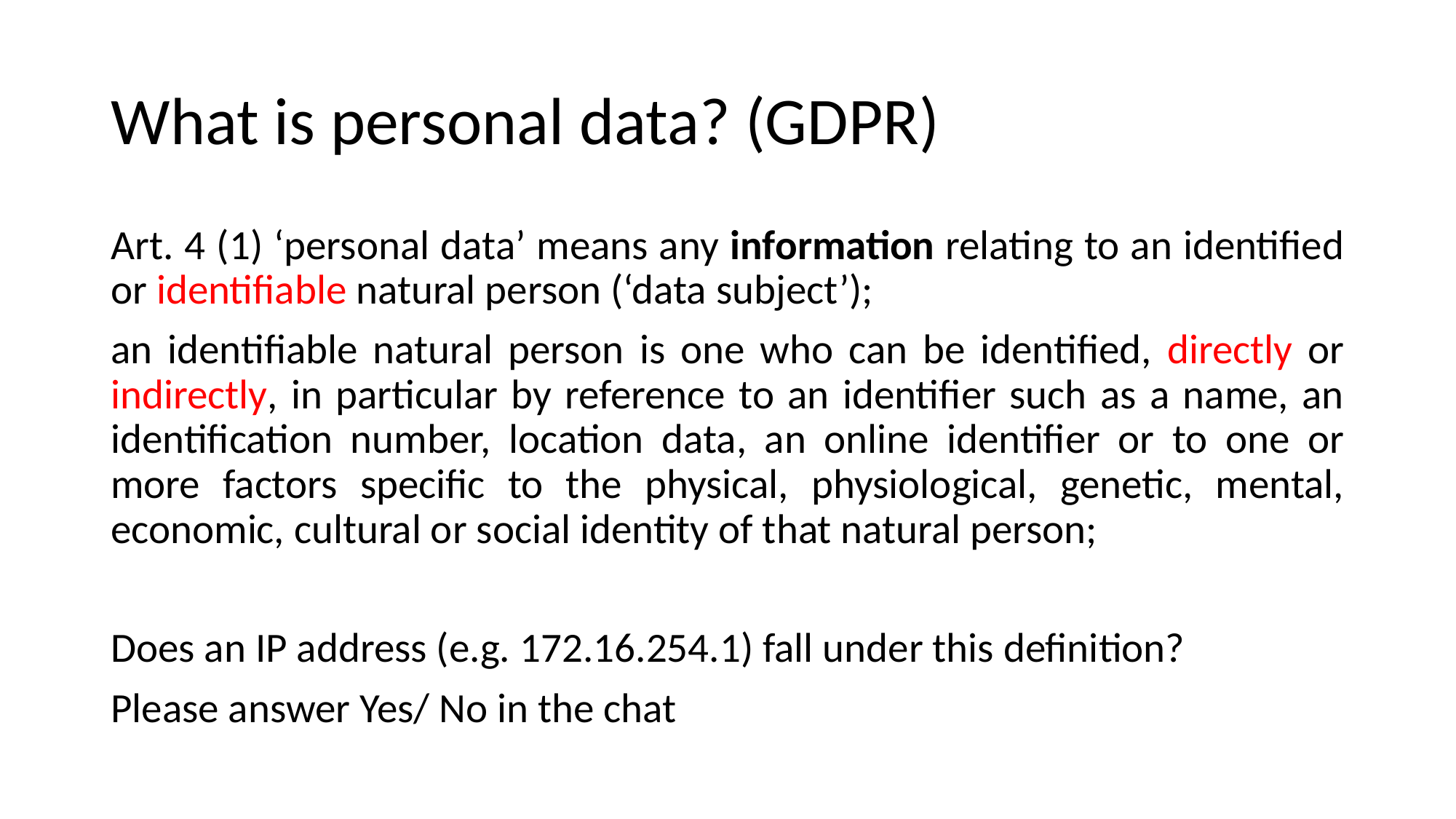

# What is personal data? (GDPR)
Art. 4 (1) ‘personal data’ means any information relating to an identified or identifiable natural person (‘data subject’);
an identifiable natural person is one who can be identified, directly or indirectly, in particular by reference to an identifier such as a name, an identification number, location data, an online identifier or to one or more factors specific to the physical, physiological, genetic, mental, economic, cultural or social identity of that natural person;

Does an IP address (e.g. 172.16.254.1) fall under this definition?
Please answer Yes/ No in the chat